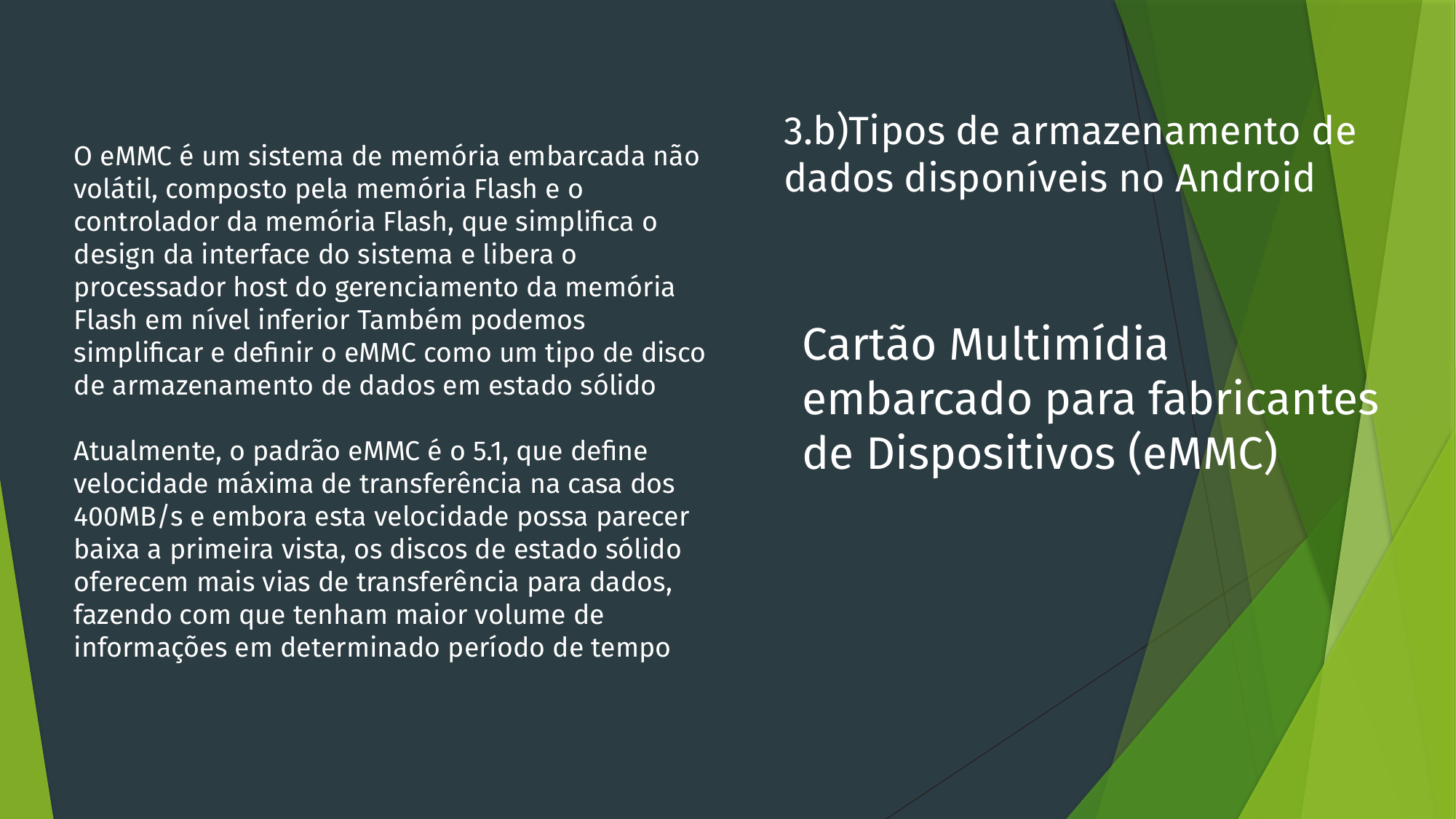

3.b)Tipos de armazenamento de dados disponíveis no Android
O eMMC é um sistema de memória embarcada não volátil, composto pela memória Flash e o controlador da memória Flash, que simplifica o design da interface do sistema e libera o processador host do gerenciamento da memória Flash em nível inferior Também podemos simplificar e definir o eMMC como um tipo de disco de armazenamento de dados em estado sólido

Atualmente, o padrão eMMC é o 5.1, que define velocidade máxima de transferência na casa dos 400MB/s e embora esta velocidade possa parecer baixa a primeira vista, os discos de estado sólido oferecem mais vias de transferência para dados, fazendo com que tenham maior volume de informações em determinado período de tempo
Cartão Multimídia embarcado para fabricantes de Dispositivos (eMMC)